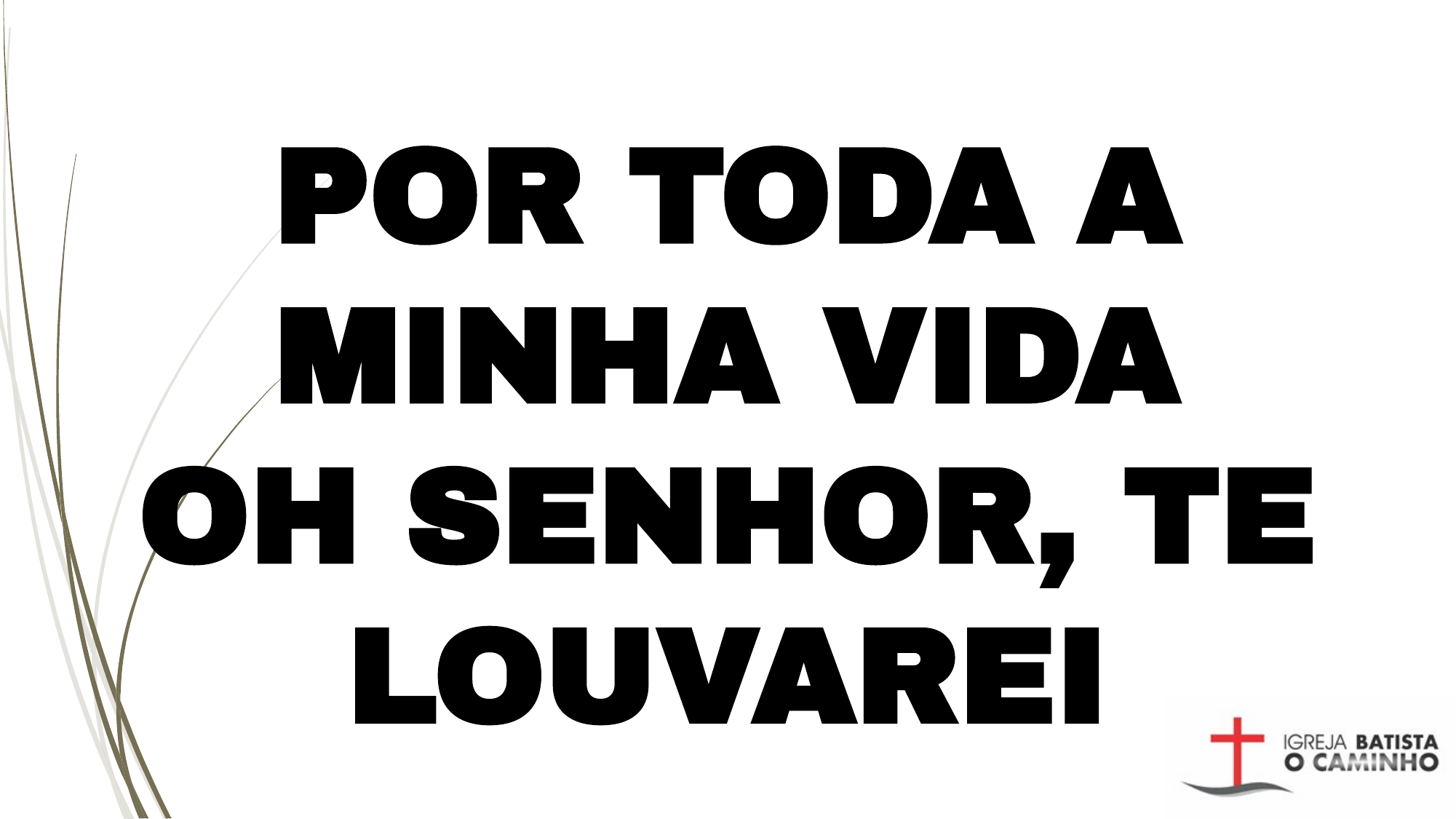

# POR TODA A MINHA VIDA OH SENHOR, TE LOUVAREI